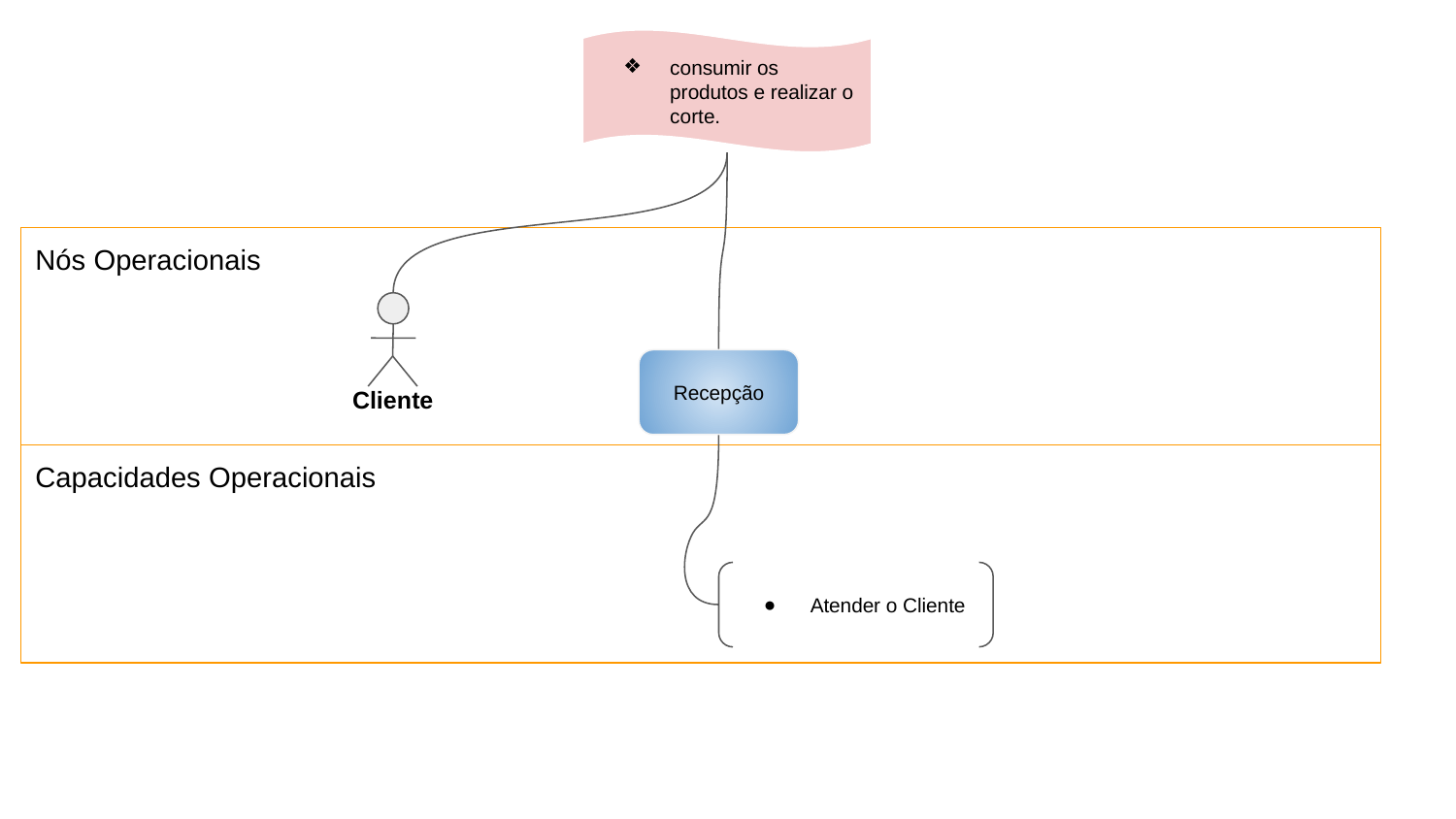

consumir os produtos e realizar o corte.
Nós Operacionais

Cliente
Recepção
Capacidades Operacionais
Atender o Cliente